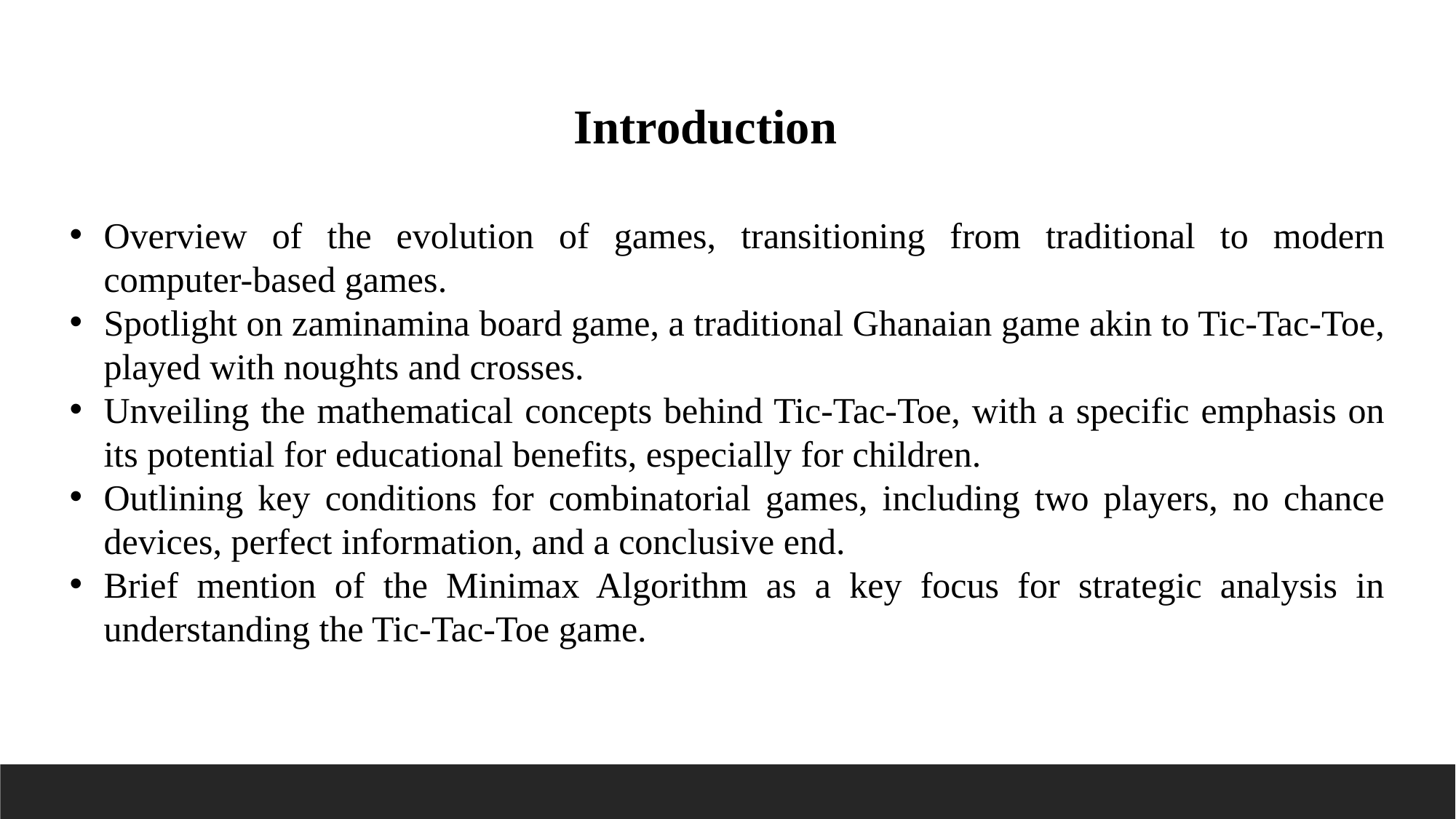

Introduction
Overview of the evolution of games, transitioning from traditional to modern computer-based games.
Spotlight on zaminamina board game, a traditional Ghanaian game akin to Tic-Tac-Toe, played with noughts and crosses.
Unveiling the mathematical concepts behind Tic-Tac-Toe, with a specific emphasis on its potential for educational benefits, especially for children.
Outlining key conditions for combinatorial games, including two players, no chance devices, perfect information, and a conclusive end.
Brief mention of the Minimax Algorithm as a key focus for strategic analysis in understanding the Tic-Tac-Toe game.